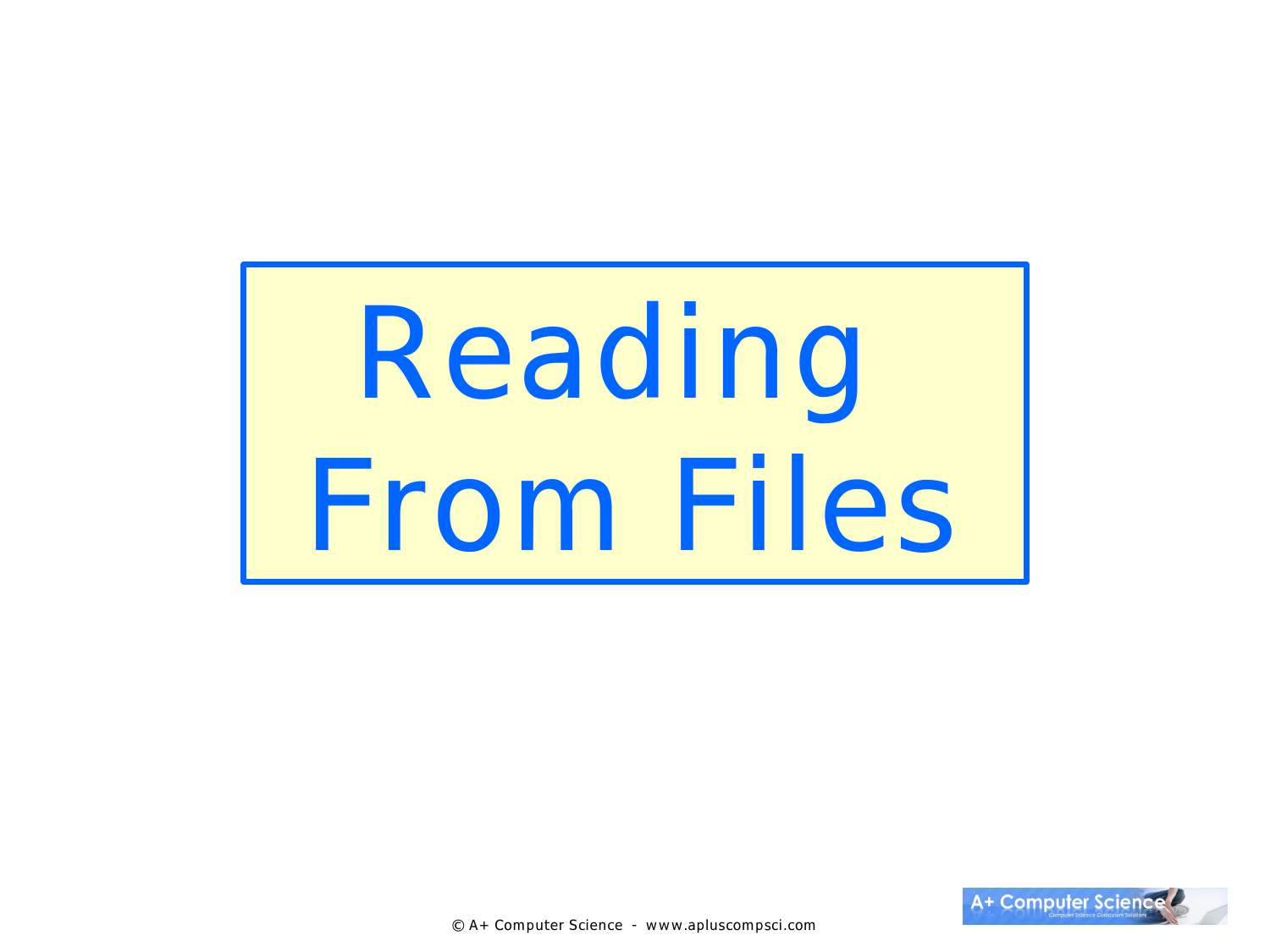

Reading
From Files

© A+ Computer Science  -  www.apluscompsci.com